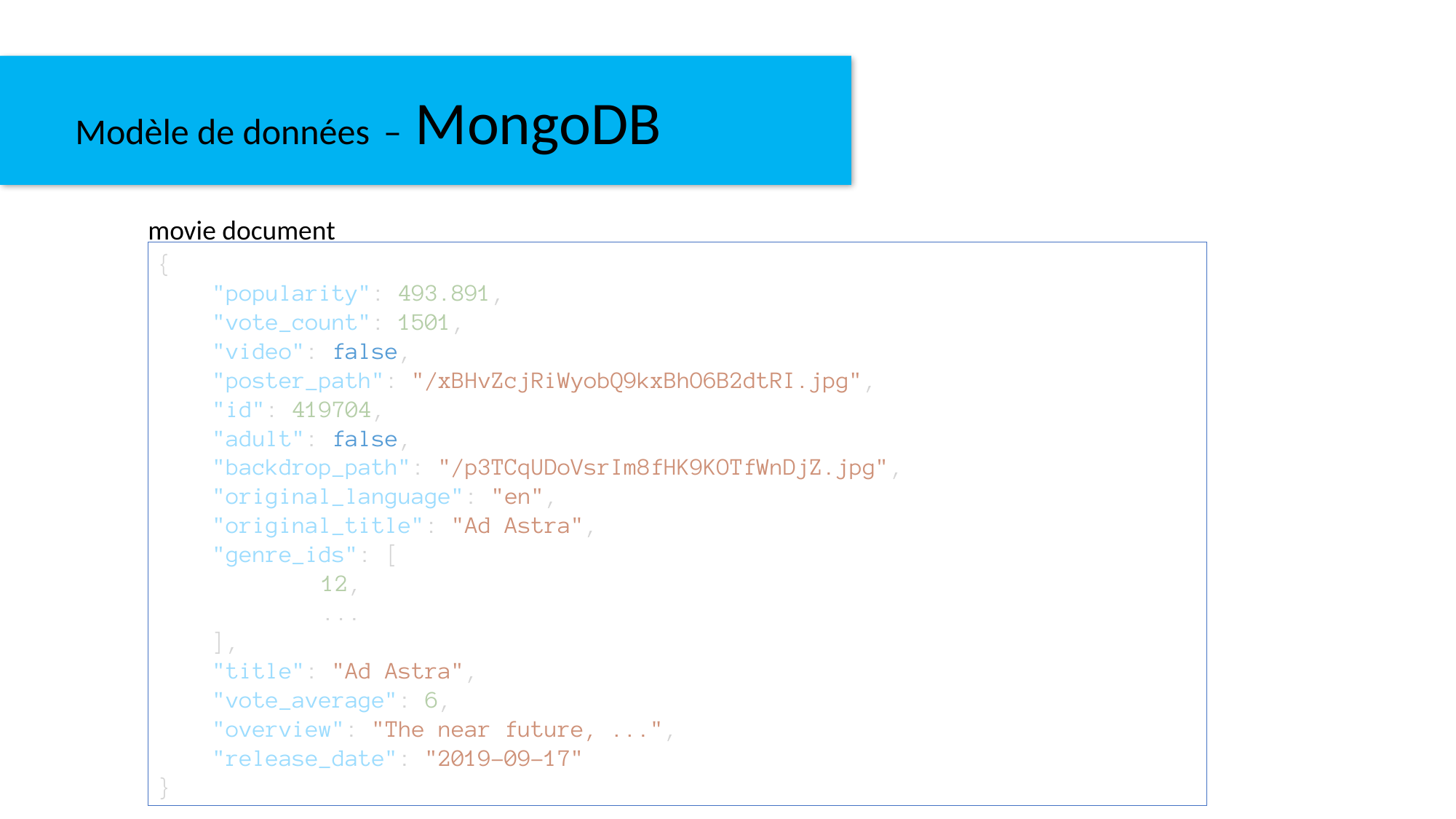

Modèle de données – MongoDB
movie document
{
"popularity": 493.891,
"vote_count": 1501,
"video": false,
"poster_path": "/xBHvZcjRiWyobQ9kxBhO6B2dtRI.jpg",
"id": 419704,
"adult": false,
"backdrop_path": "/p3TCqUDoVsrIm8fHK9KOTfWnDjZ.jpg",
"original_language": "en",
"original_title": "Ad Astra",
"genre_ids": [
   	12,
	...
],
"title": "Ad Astra",
"vote_average": 6,
"overview": "The near future, ...",
"release_date": "2019-09-17"
}